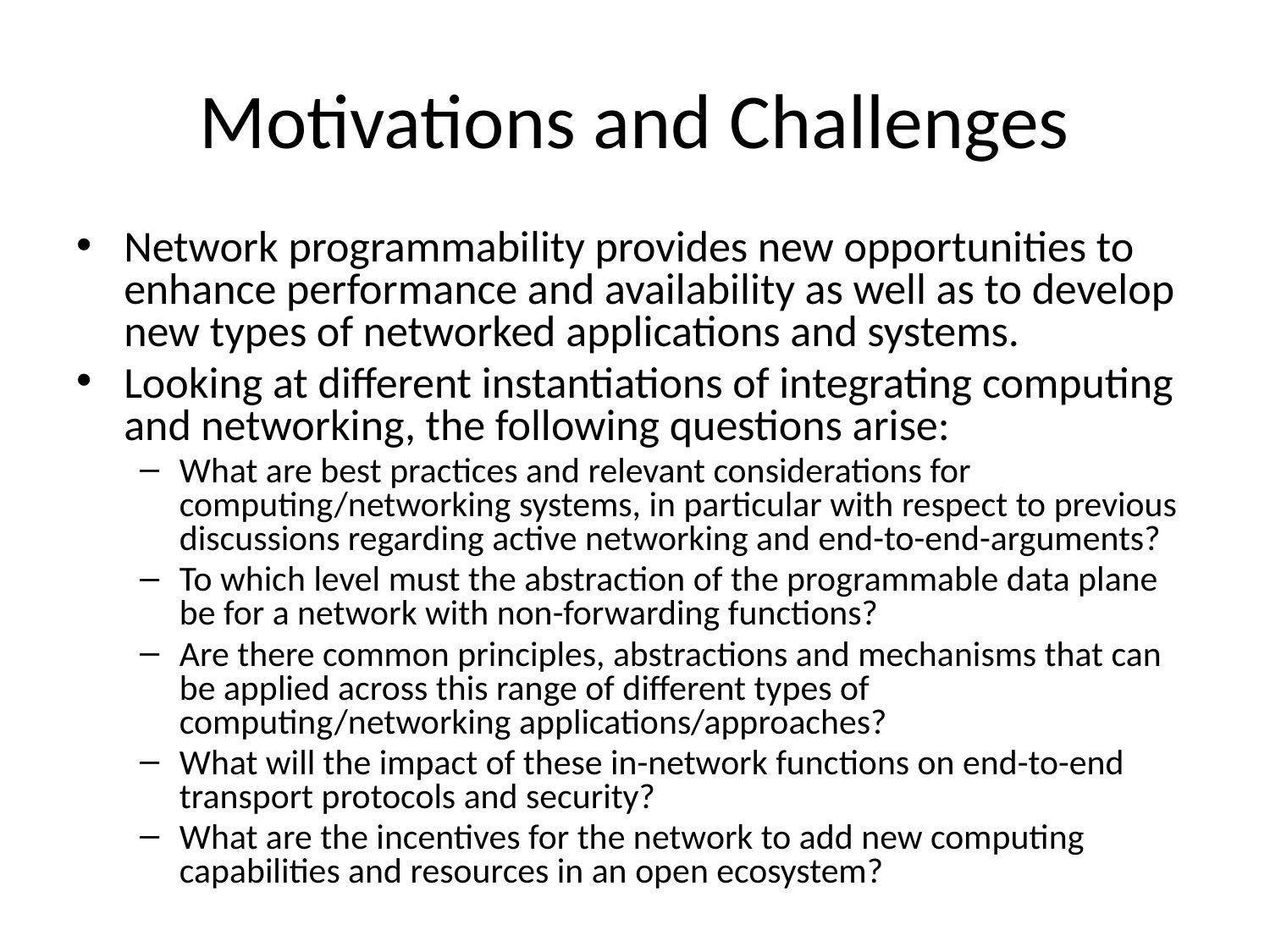

# Motivations and Challenges
Network programmability provides new opportunities to enhance performance and availability as well as to develop new types of networked applications and systems.
Looking at different instantiations of integrating computing and networking, the following questions arise:
What are best practices and relevant considerations for computing/networking systems, in particular with respect to previous discussions regarding active networking and end-to-end-arguments?
To which level must the abstraction of the programmable data plane be for a network with non-forwarding functions?
Are there common principles, abstractions and mechanisms that can be applied across this range of different types of computing/networking applications/approaches?
What will the impact of these in-network functions on end-to-end transport protocols and security?
What are the incentives for the network to add new computing capabilities and resources in an open ecosystem?